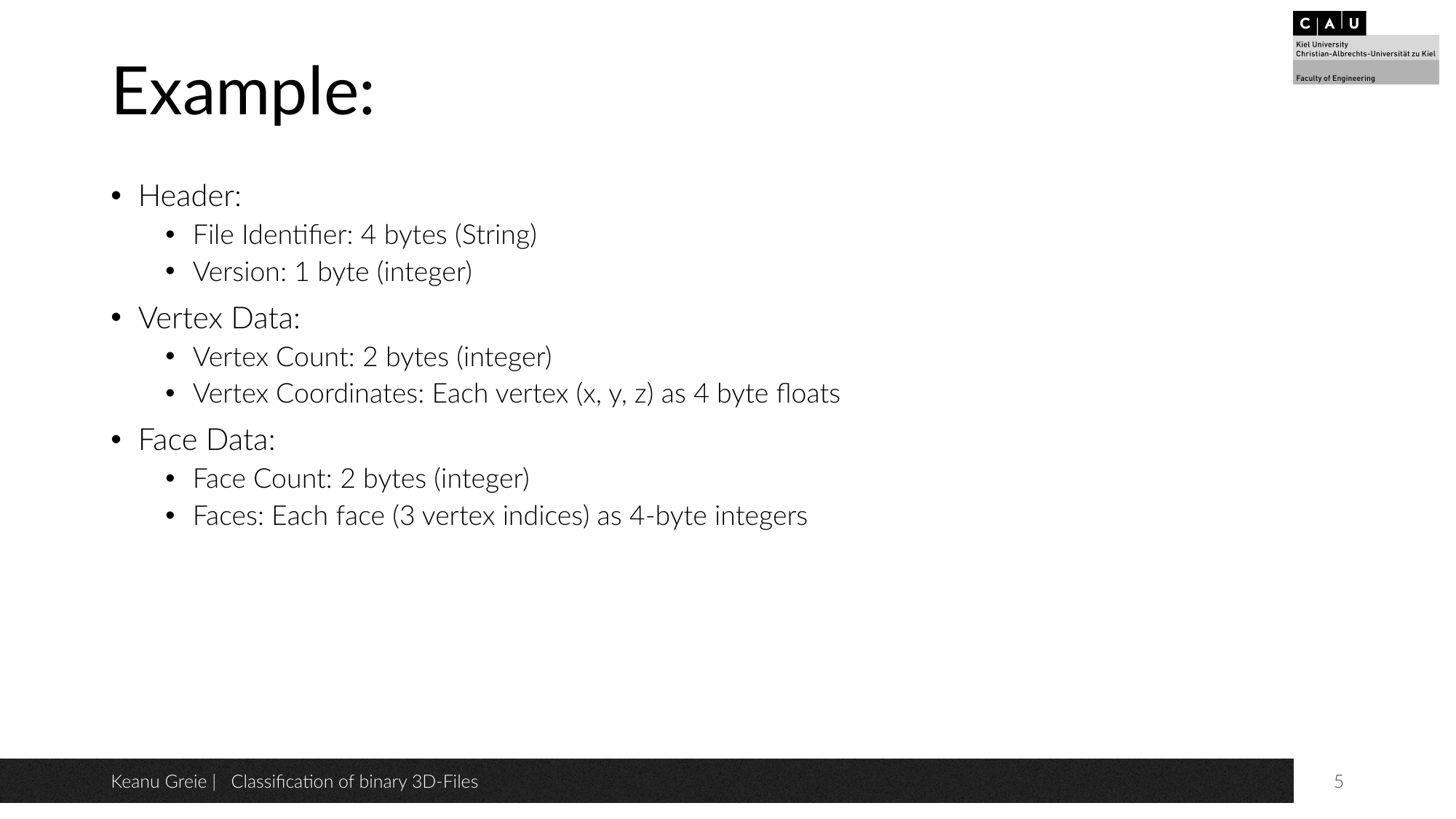

# Example:
Header:
File Identifier: 4 bytes (String)
Version: 1 byte (integer)
Vertex Data:
Vertex Count: 2 bytes (integer)
Vertex Coordinates: Each vertex (x, y, z) as 4 byte floats
Face Data:
Face Count: 2 bytes (integer)
Faces: Each face (3 vertex indices) as 4-byte integers
Keanu Greie |   Classification of binary 3D-Files
5